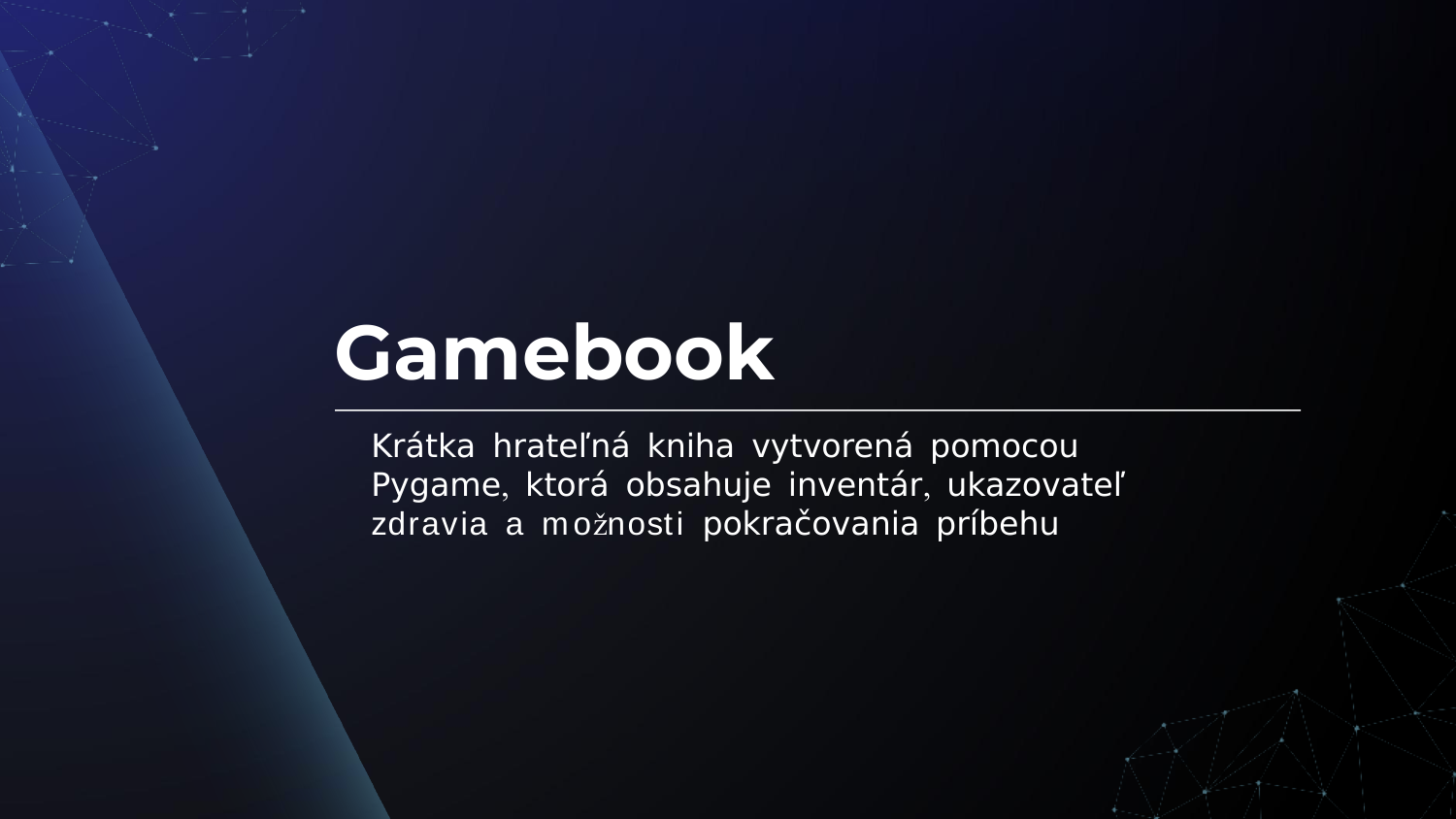

# Gamebook
Krátka hrateľná kniha vytvorená pomocou Pygame, ktorá obsahuje inventár, ukazovateľ zdravia a možnosti pokračovania príbehu